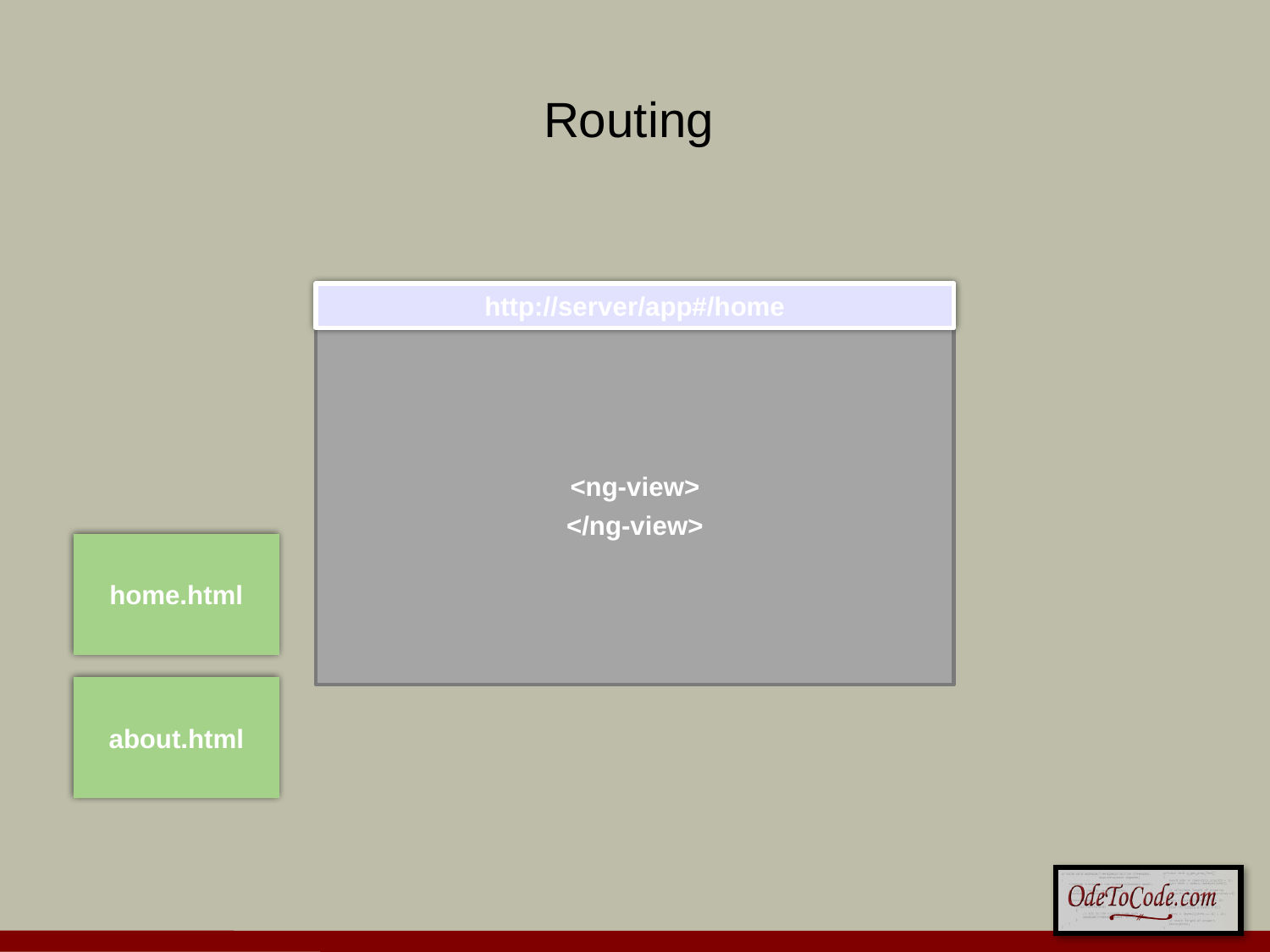

# Routing
http://server/app#/home
<ng-view>
</ng-view>
home.html
about.html